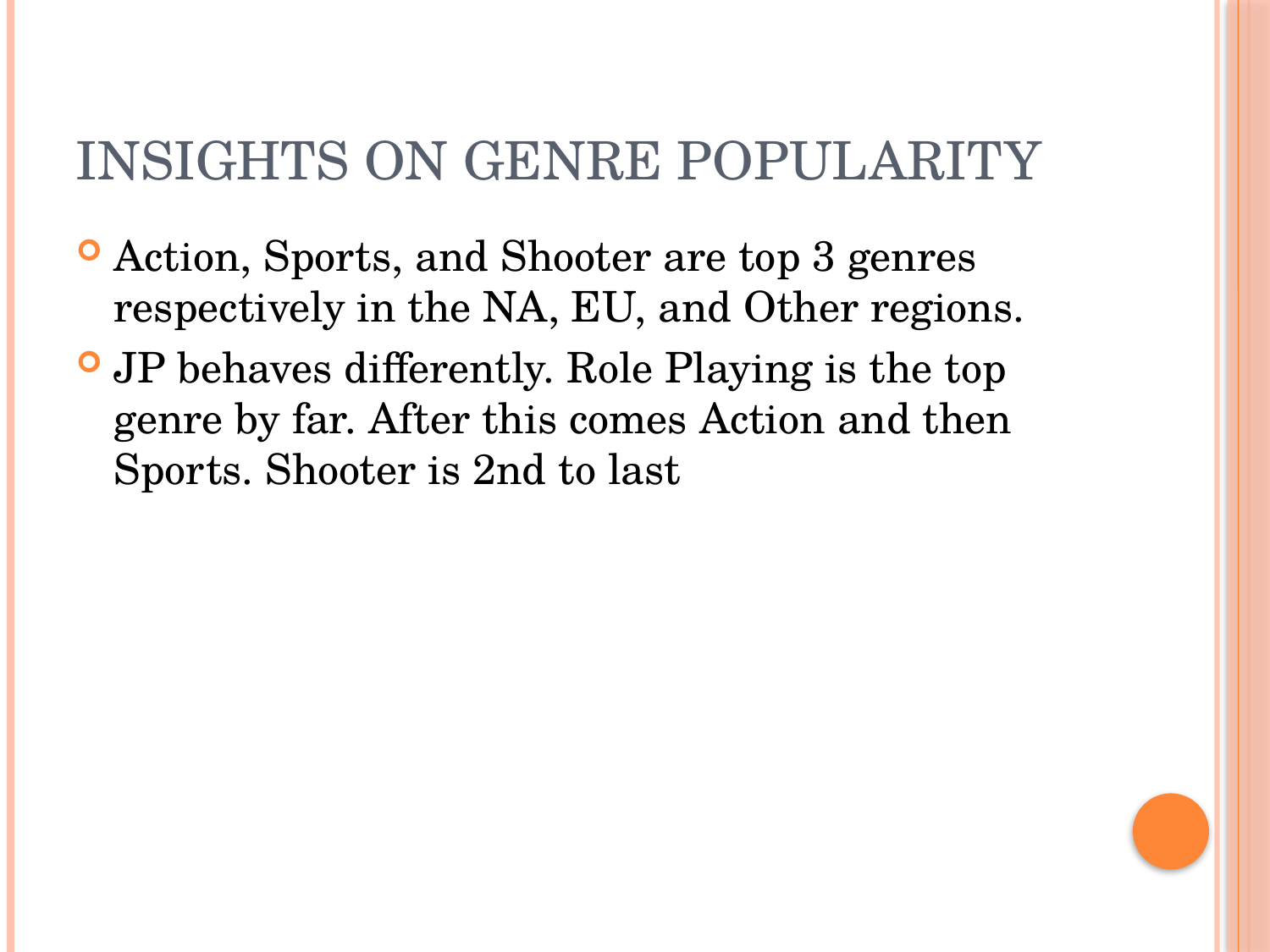

# Insights on Genre Popularity
Action, Sports, and Shooter are top 3 genres respectively in the NA, EU, and Other regions.
JP behaves differently. Role Playing is the top genre by far. After this comes Action and then Sports. Shooter is 2nd to last